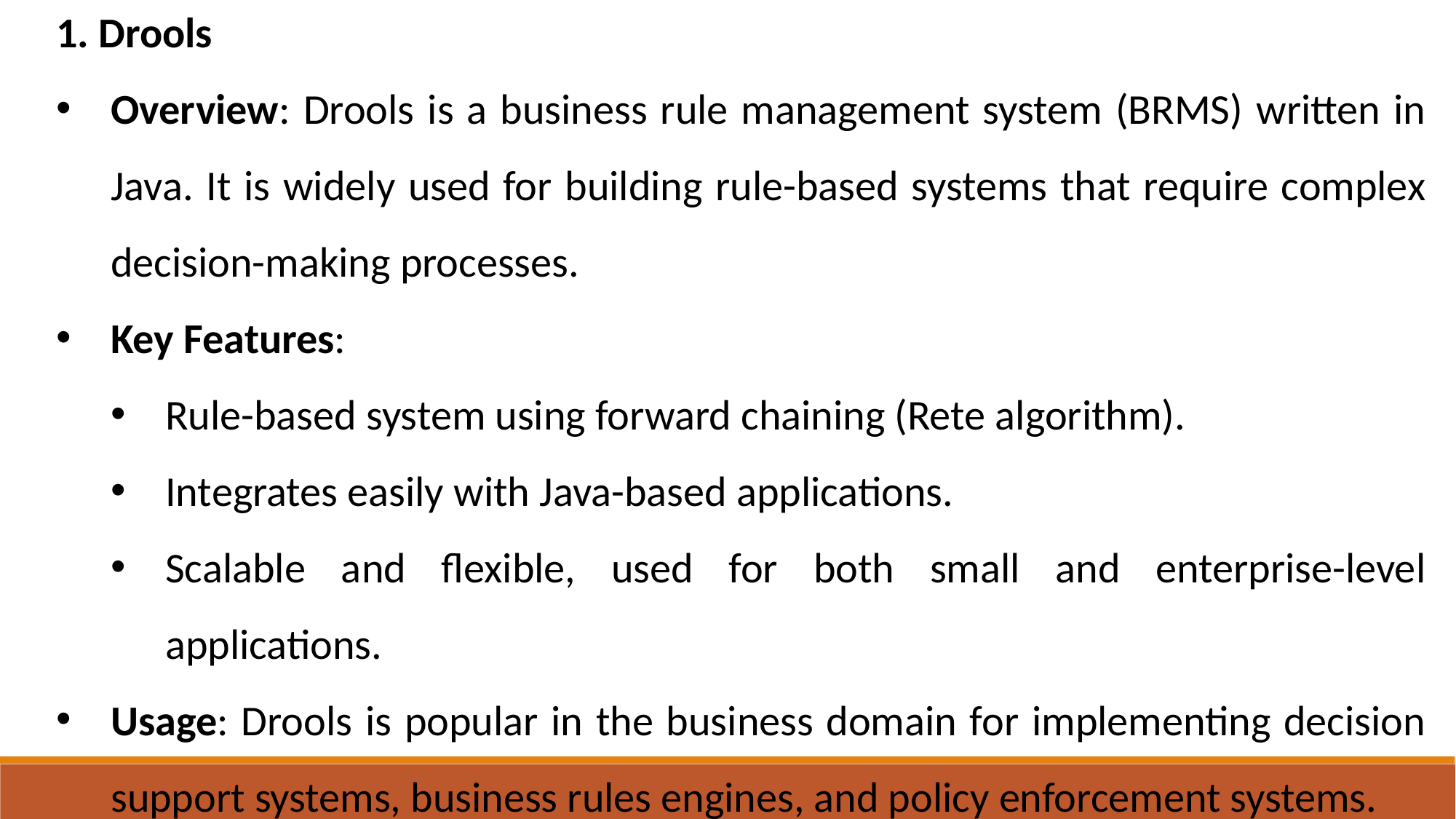

1. Drools
Overview: Drools is a business rule management system (BRMS) written in Java. It is widely used for building rule-based systems that require complex decision-making processes.
Key Features:
Rule-based system using forward chaining (Rete algorithm).
Integrates easily with Java-based applications.
Scalable and flexible, used for both small and enterprise-level applications.
Usage: Drools is popular in the business domain for implementing decision support systems, business rules engines, and policy enforcement systems.